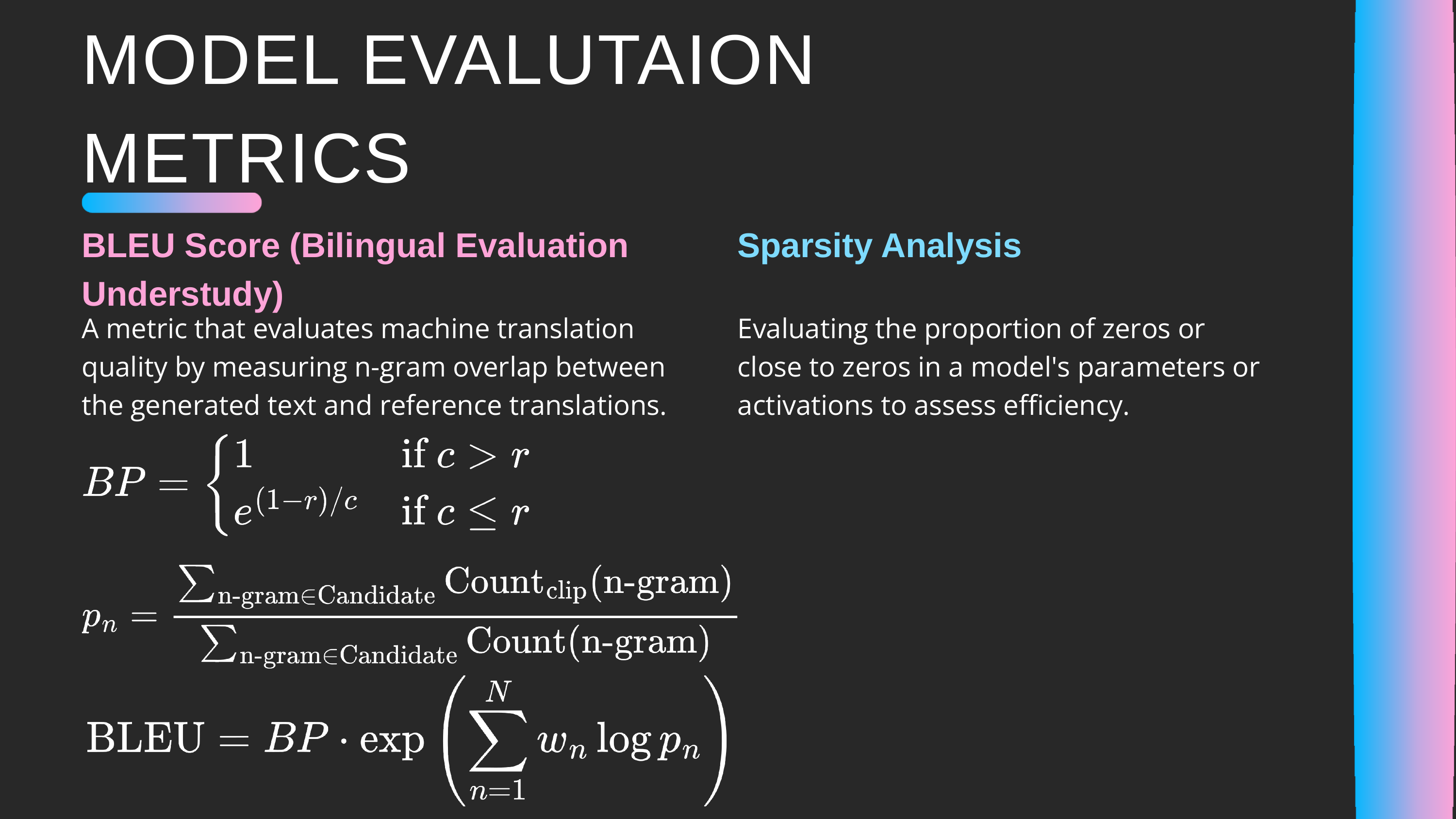

MODEL EVALUTAION METRICS

BLEU Score (Bilingual Evaluation Understudy)
Sparsity Analysis
A metric that evaluates machine translation quality by measuring n-gram overlap between the generated text and reference translations.
Evaluating the proportion of zeros or close to zeros in a model's parameters or activations to assess efficiency.